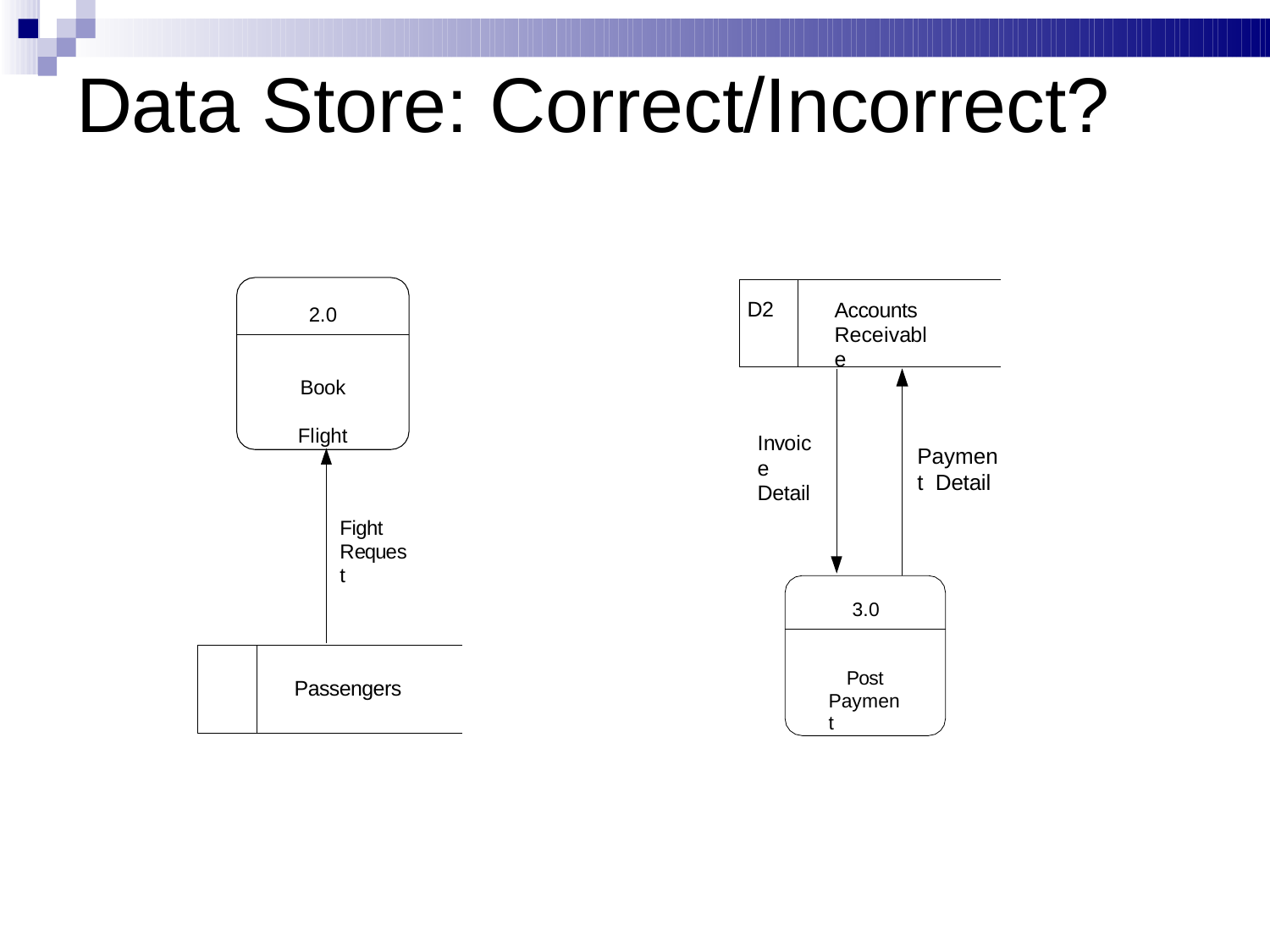

# Data Store: Correct/Incorrect?

D2
Accounts  Receivable
2.0

Book  Flight
Invoice  Detail
Payment  Detail

Fight  Request
3.0
Post  Payment
Passengers